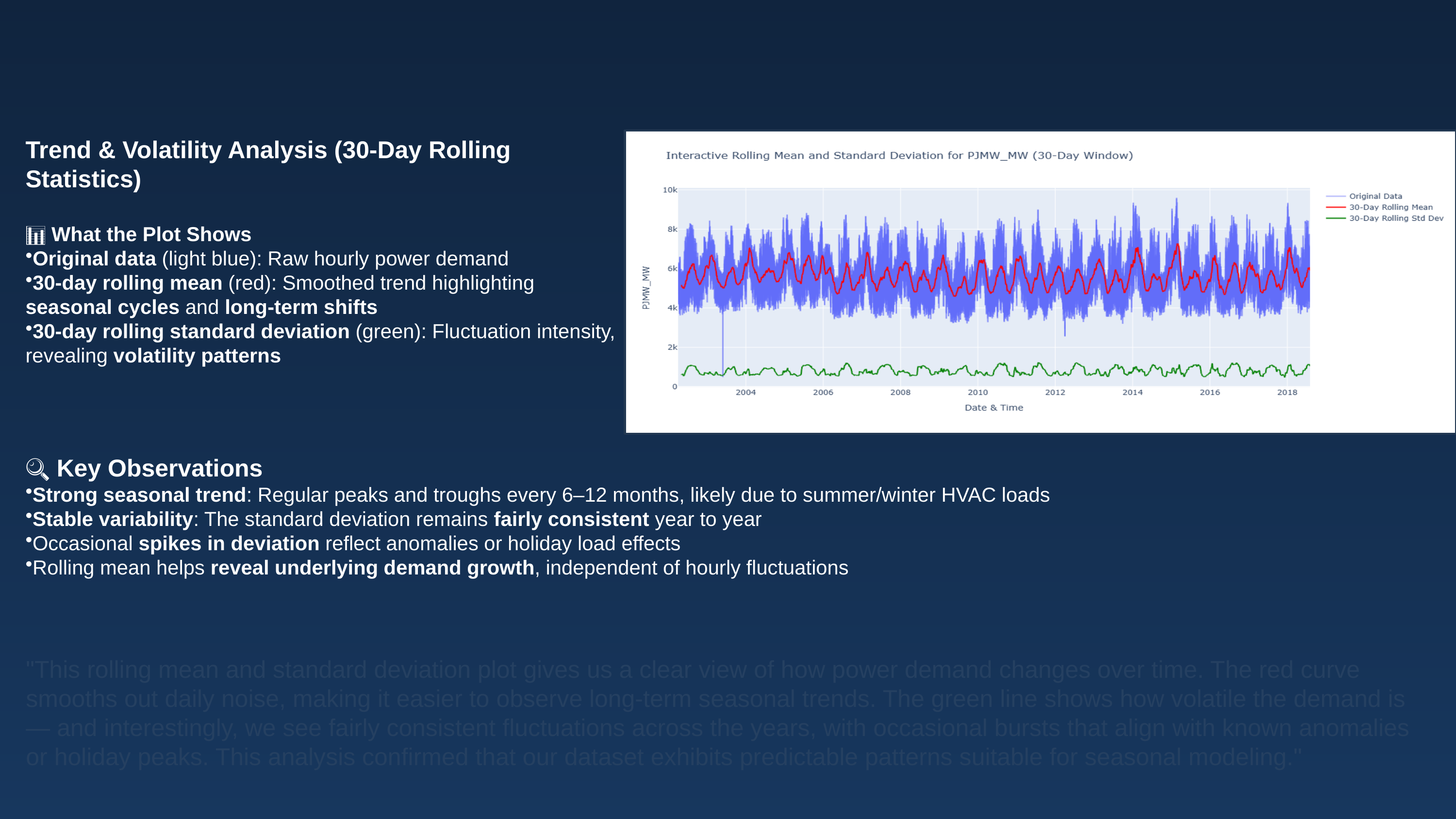

Trend & Volatility Analysis (30-Day Rolling Statistics)

📊 What the Plot Shows
Original data (light blue): Raw hourly power demand
30-day rolling mean (red): Smoothed trend highlighting seasonal cycles and long-term shifts
30-day rolling standard deviation (green): Fluctuation intensity, revealing volatility patterns

🔍 Key Observations
Strong seasonal trend: Regular peaks and troughs every 6–12 months, likely due to summer/winter HVAC loads
Stable variability: The standard deviation remains fairly consistent year to year
Occasional spikes in deviation reflect anomalies or holiday load effects
Rolling mean helps reveal underlying demand growth, independent of hourly fluctuations

"This rolling mean and standard deviation plot gives us a clear view of how power demand changes over time. The red curve smooths out daily noise, making it easier to observe long-term seasonal trends. The green line shows how volatile the demand is — and interestingly, we see fairly consistent fluctuations across the years, with occasional bursts that align with known anomalies or holiday peaks. This analysis confirmed that our dataset exhibits predictable patterns suitable for seasonal modeling."